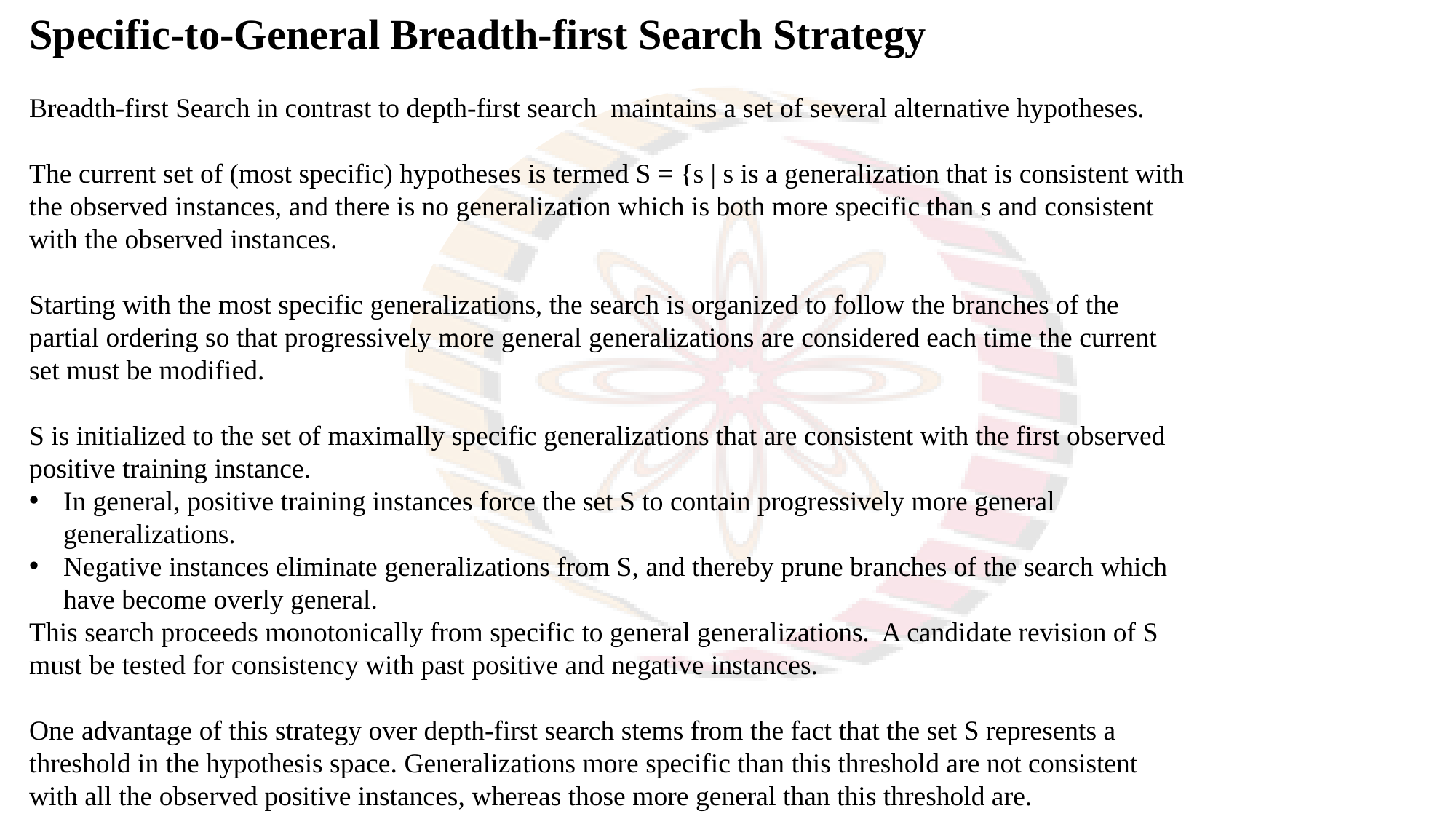

Specific-to-General Breadth-first Search Strategy

Breadth-first Search in contrast to depth-first search  maintains a set of several alternative hypotheses.

The current set of (most specific) hypotheses is termed S = {s | s is a generalization that is consistent with the observed instances, and there is no generalization which is both more specific than s and consistent with the observed instances.

Starting with the most specific generalizations, the search is organized to follow the branches of the partial ordering so that progressively more general generalizations are considered each time the current set must be modified.

S is initialized to the set of maximally specific generalizations that are consistent with the first observed positive training instance.
In general, positive training instances force the set S to contain progressively more general generalizations.
Negative instances eliminate generalizations from S, and thereby prune branches of the search which have become overly general.
This search proceeds monotonically from specific to general generalizations.  A candidate revision of S must be tested for consistency with past positive and negative instances.

One advantage of this strategy over depth-first search stems from the fact that the set S represents a threshold in the hypothesis space. Generalizations more specific than this threshold are not consistent with all the observed positive instances, whereas those more general than this threshold are.